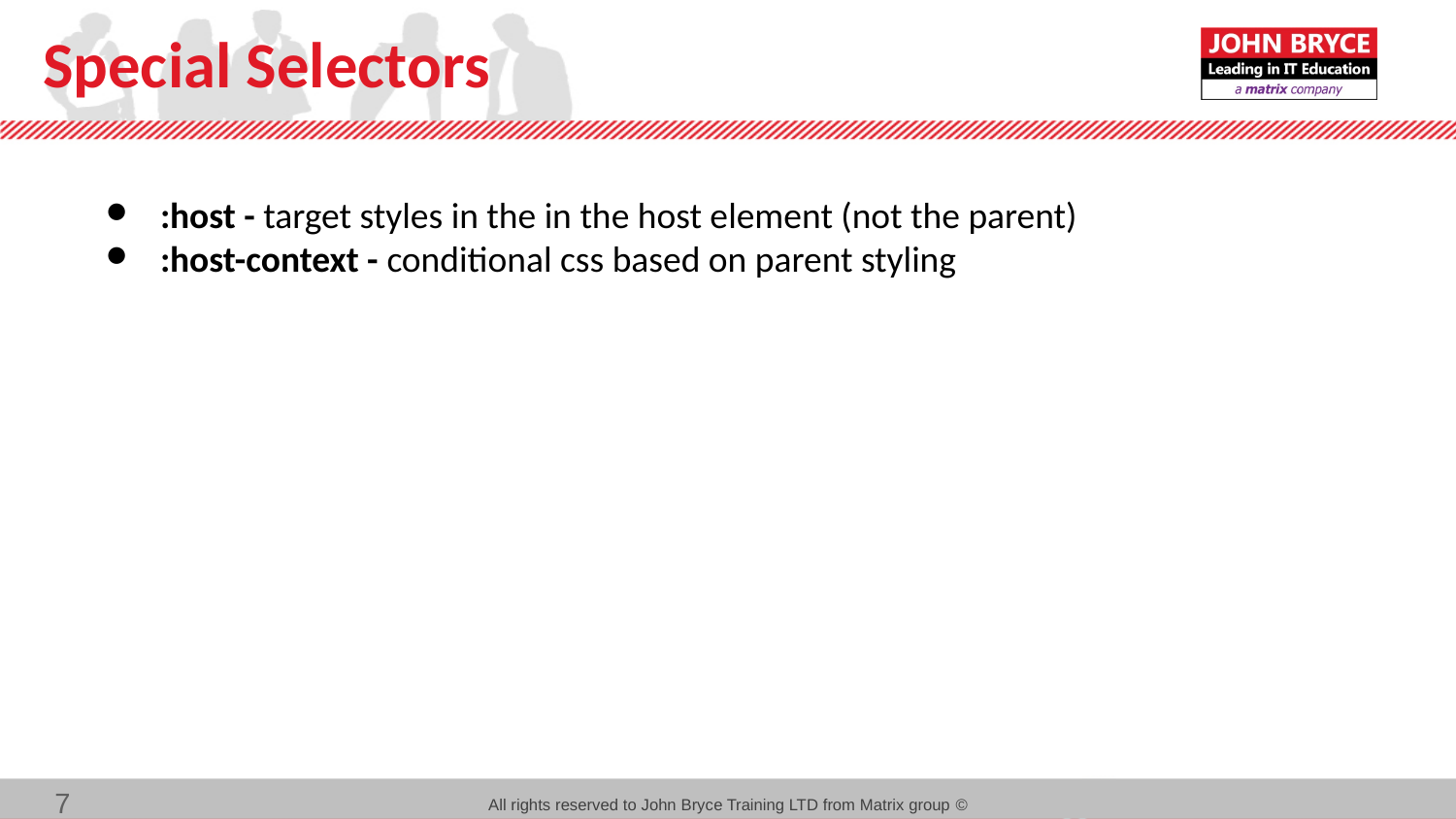

# Special Selectors
:host - target styles in the in the host element (not the parent)
:host-context - conditional css based on parent styling